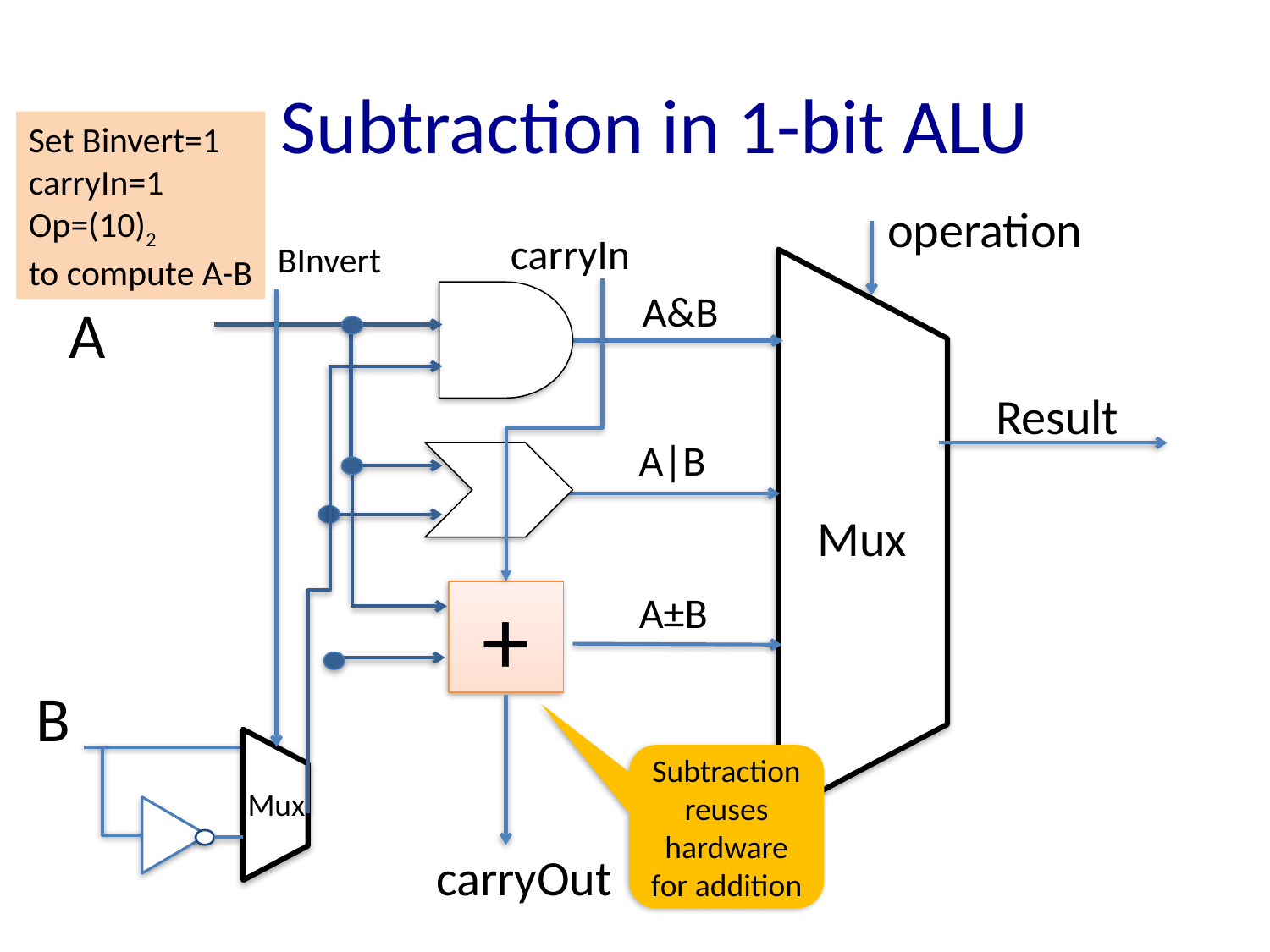

# Subtraction in 1-bit ALU
Set Binvert=1
carryIn=1
Op=(10)2
to compute A-B
operation
carryIn
BInvert
A&B

A

Result
A|B

Mux

A±B
+

B
Subtraction reuses hardware for addition

Mux

carryOut